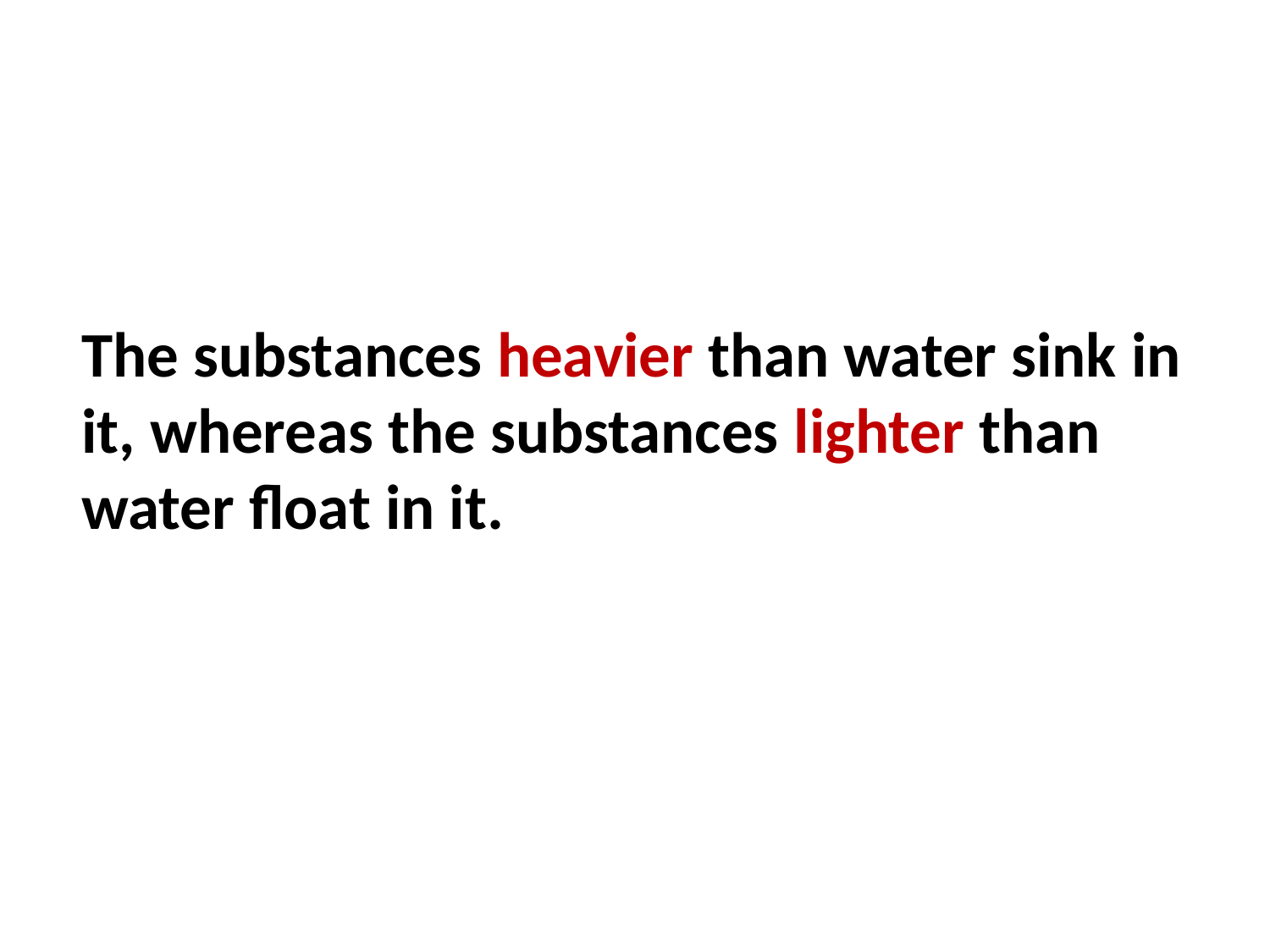

The substances heavier than water sink in it, whereas the substances lighter than water float in it.